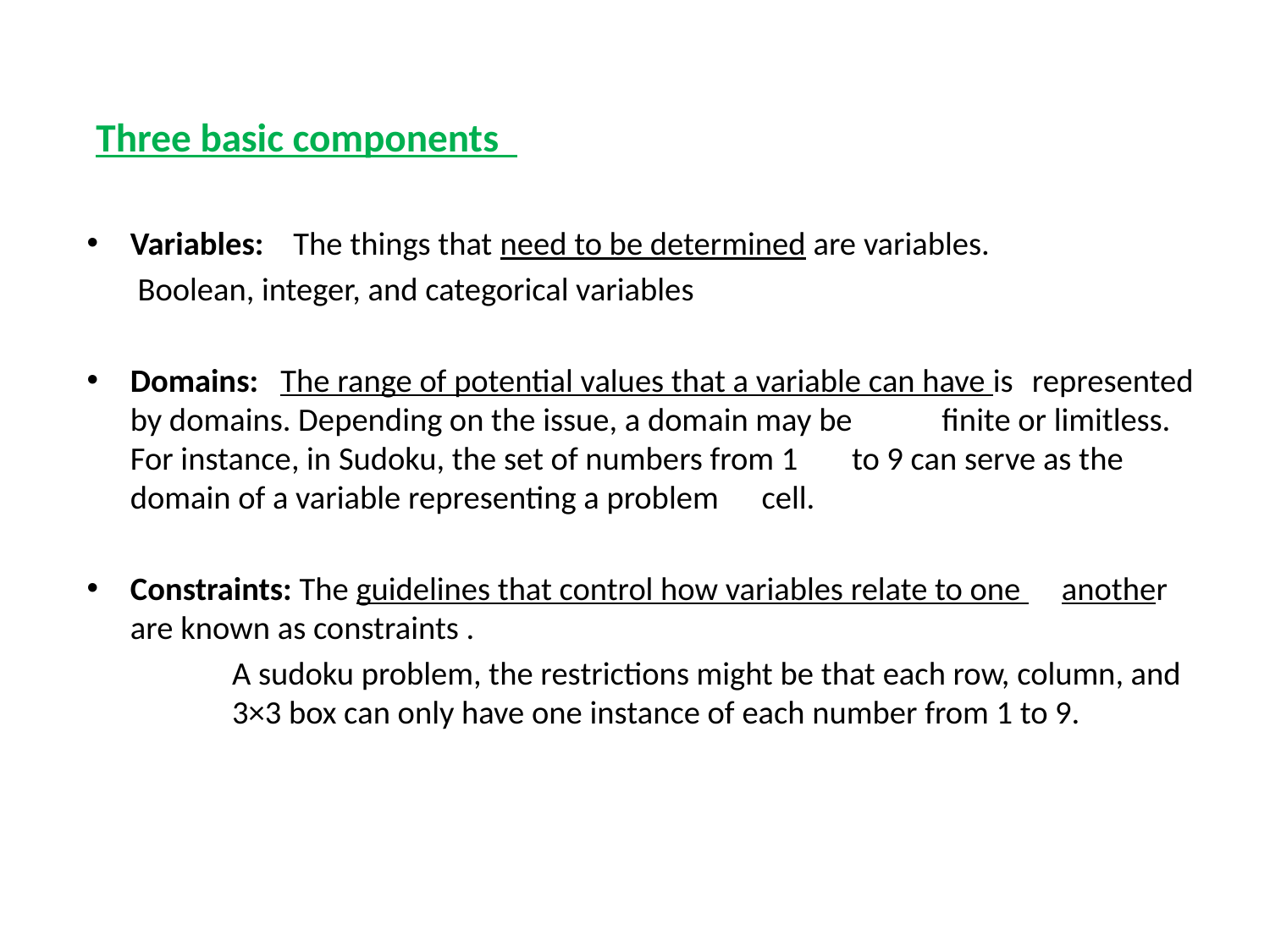

Three basic components

Variables:    The things that need to be determined are variables.
			 Boolean, integer, and categorical variables

Domains:   The range of potential values that a variable can have is 	represented by domains. Depending on the issue, a domain may be 	finite or limitless. For instance, in Sudoku, the set of numbers from 1 	to 9 can serve as the domain of a variable representing a problem 	cell.

Constraints: The guidelines that control how variables relate to one 	    another are known as constraints .
	A sudoku problem, the restrictions might be that each row, column, and 3×3 box can only have one instance of each number from 1 to 9.